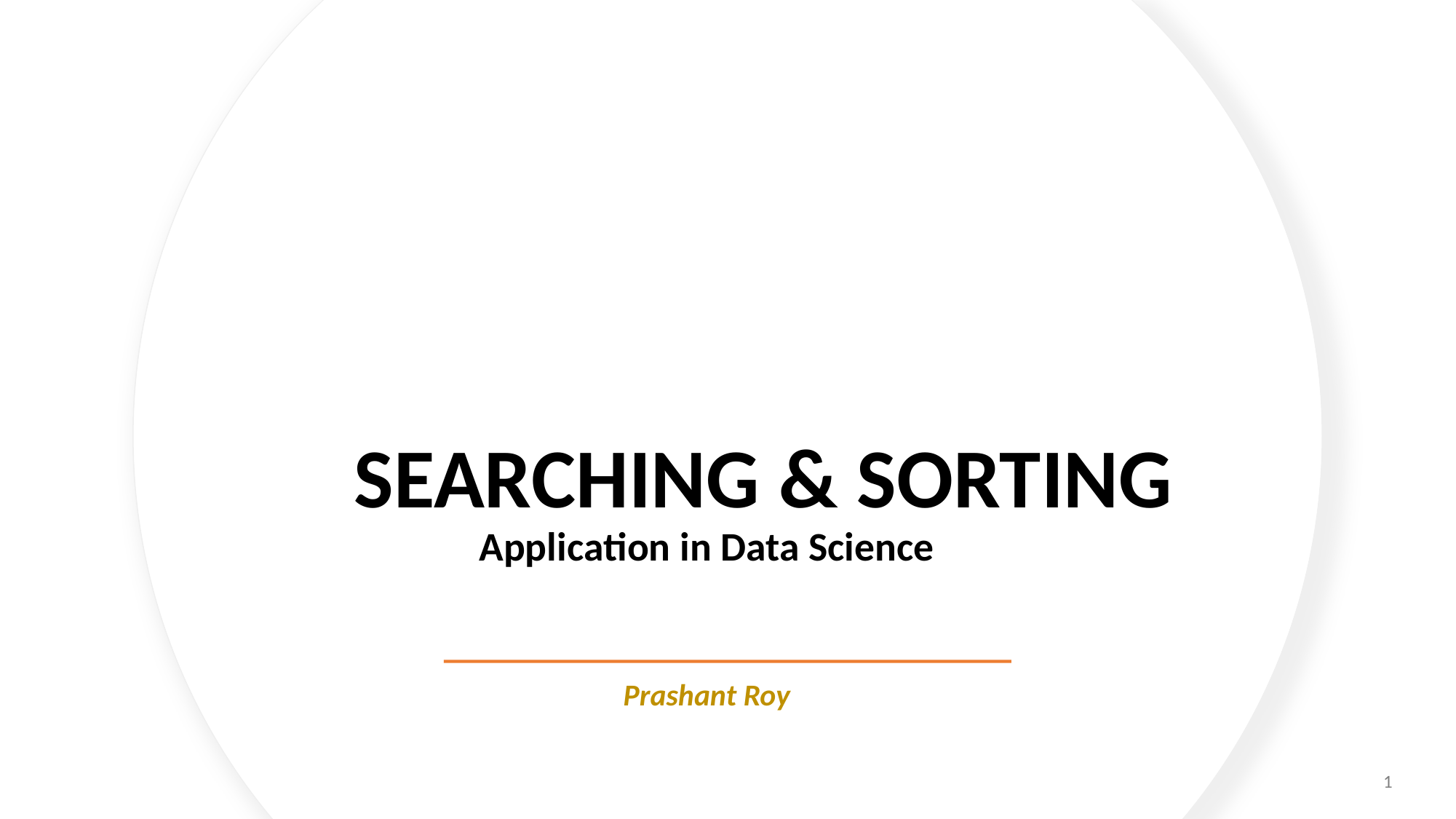

# SEARCHING & SORTING Application in Data Science

Prashant Roy
1